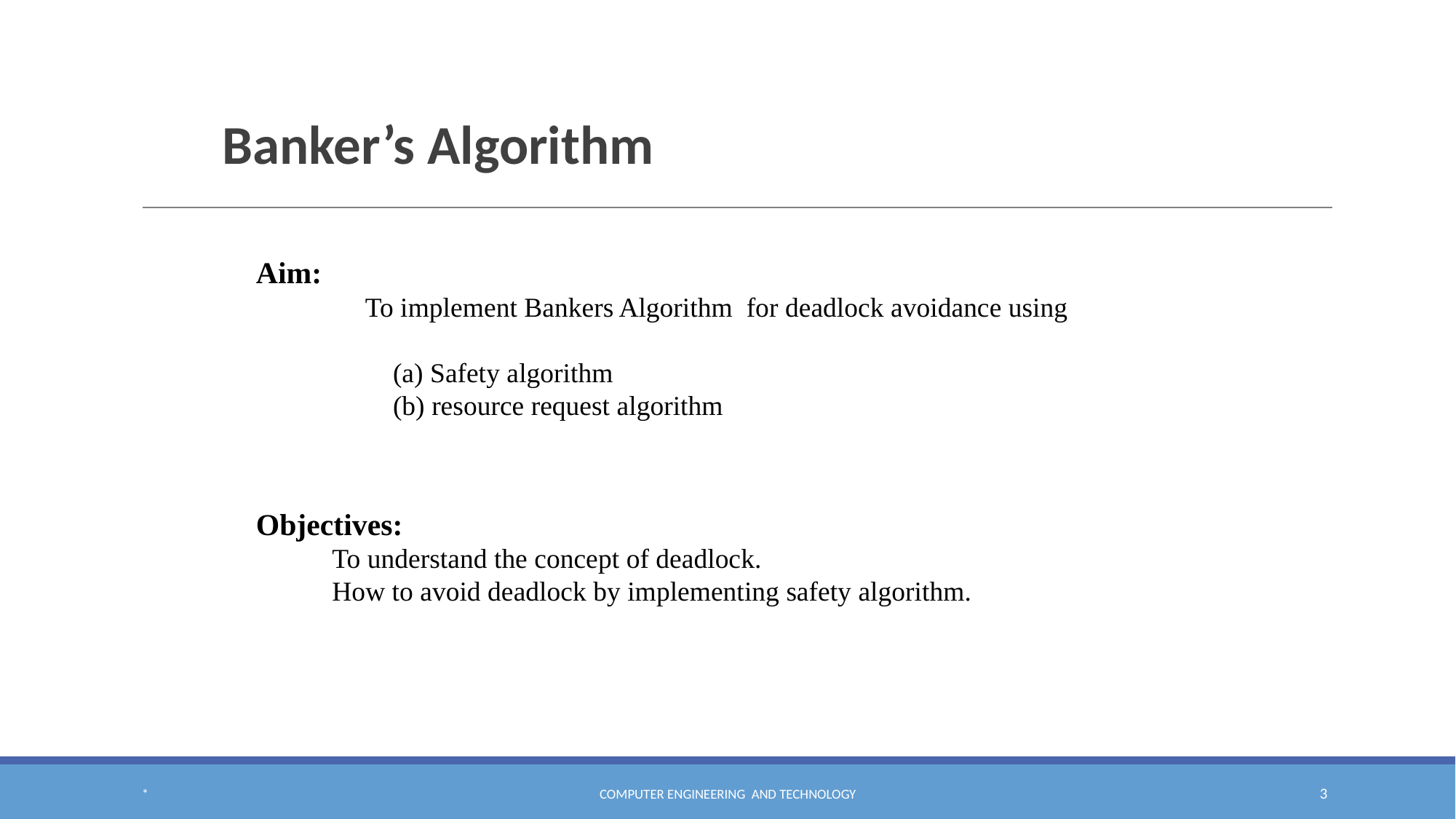

Banker’s Algorithm
Aim:
    	To implement Bankers Algorithm  for deadlock avoidance using

         	    (a) Safety algorithm
        	    (b) resource request algorithm

Objectives:
           To understand the concept of deadlock.
           How to avoid deadlock by implementing safety algorithm.
*
COMPUTER ENGINEERING  AND TECHNOLOGY
3